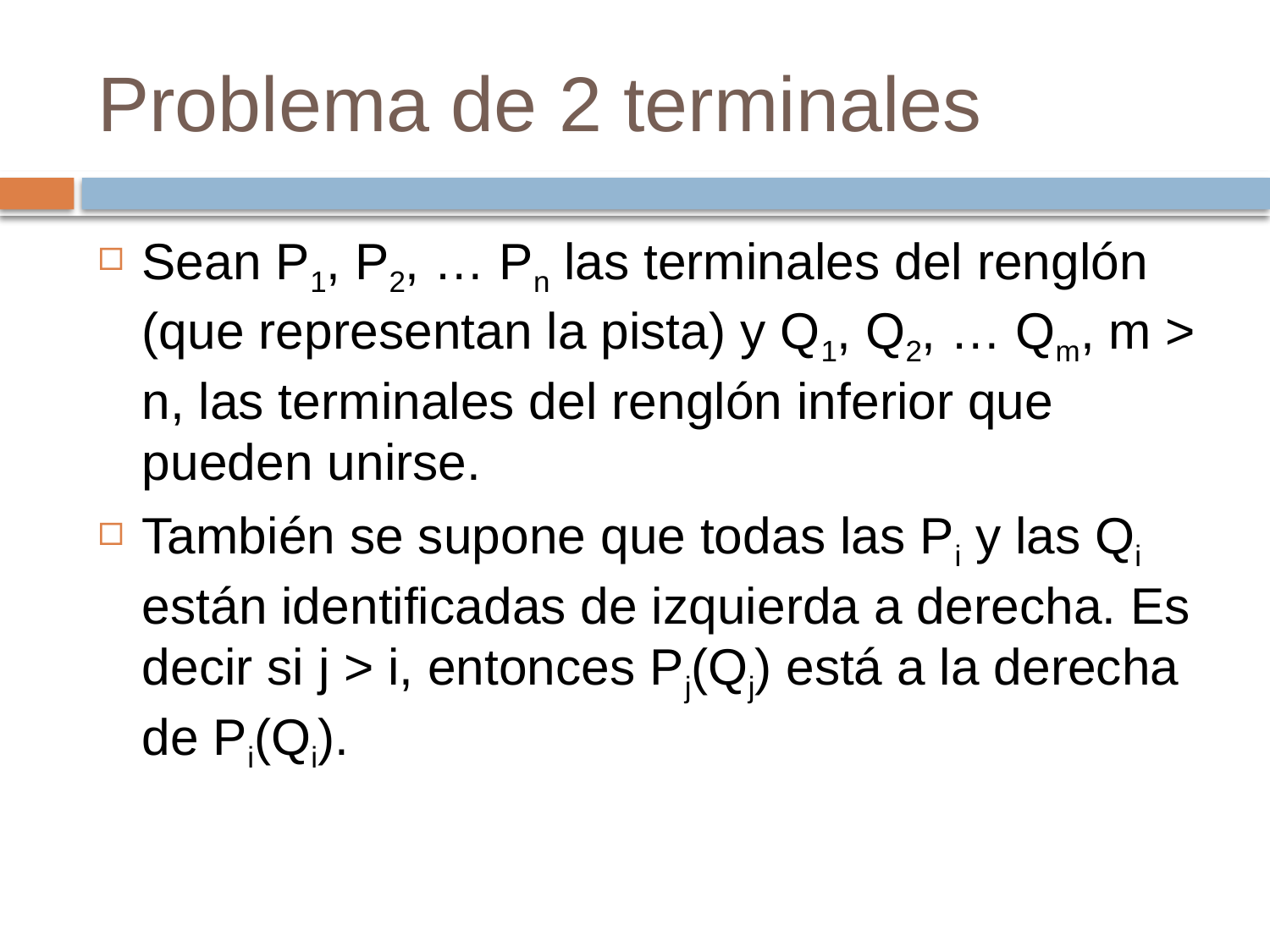

# Problema de 2 terminales
Sean P1, P2, … Pn las terminales del renglón (que representan la pista) y Q1, Q2, … Qm, m > n, las terminales del renglón inferior que pueden unirse.
También se supone que todas las Pi y las Qi están identificadas de izquierda a derecha. Es decir si j > i, entonces Pj(Qj) está a la derecha de Pi(Qi).